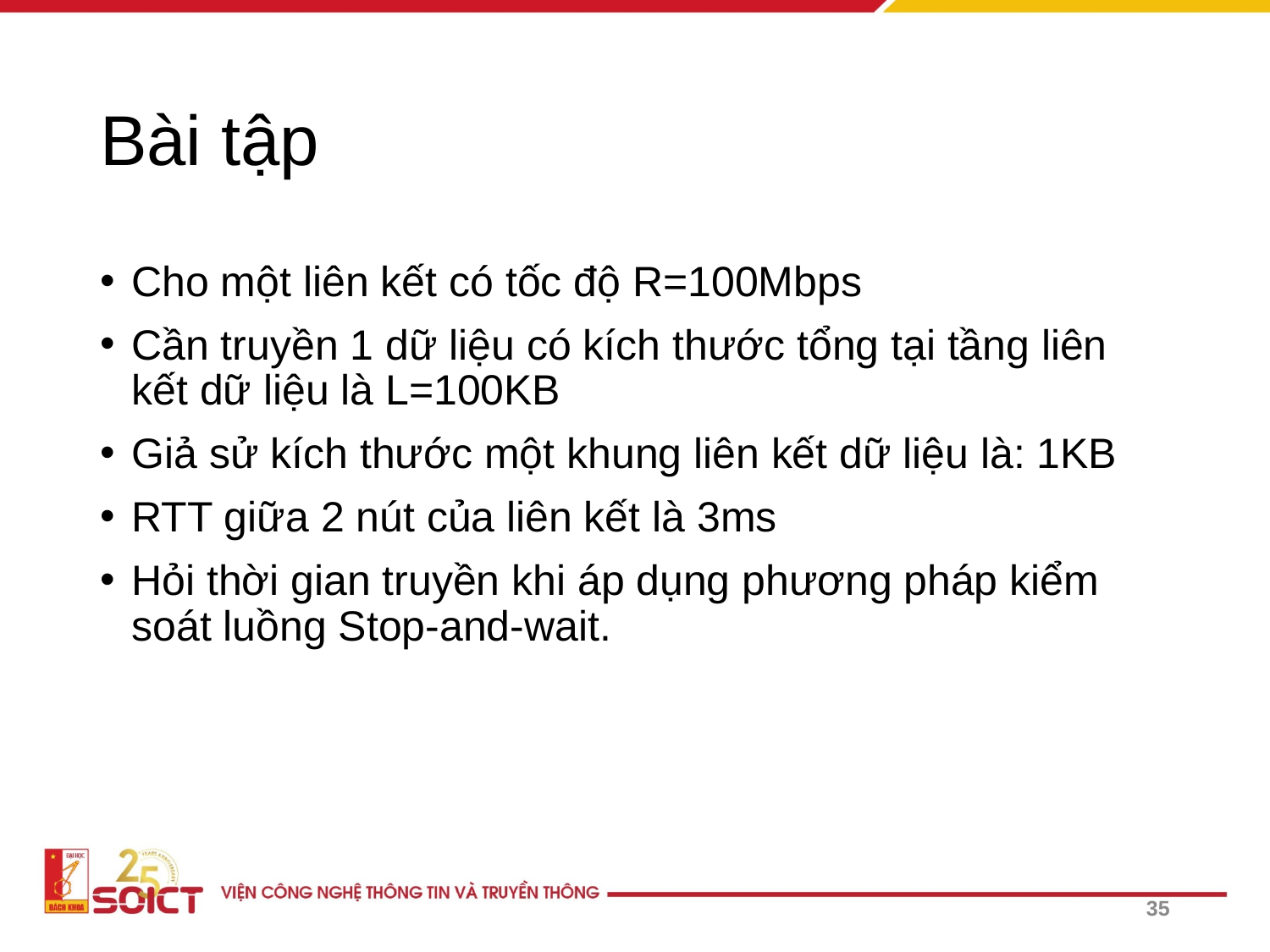

# Bài tập
Cho một liên kết có tốc độ R=100Mbps
Cần truyền 1 dữ liệu có kích thước tổng tại tầng liên kết dữ liệu là L=100KB
Giả sử kích thước một khung liên kết dữ liệu là: 1KB
RTT giữa 2 nút của liên kết là 3ms
Hỏi thời gian truyền khi áp dụng phương pháp kiểm soát luồng Stop-and-wait.
35